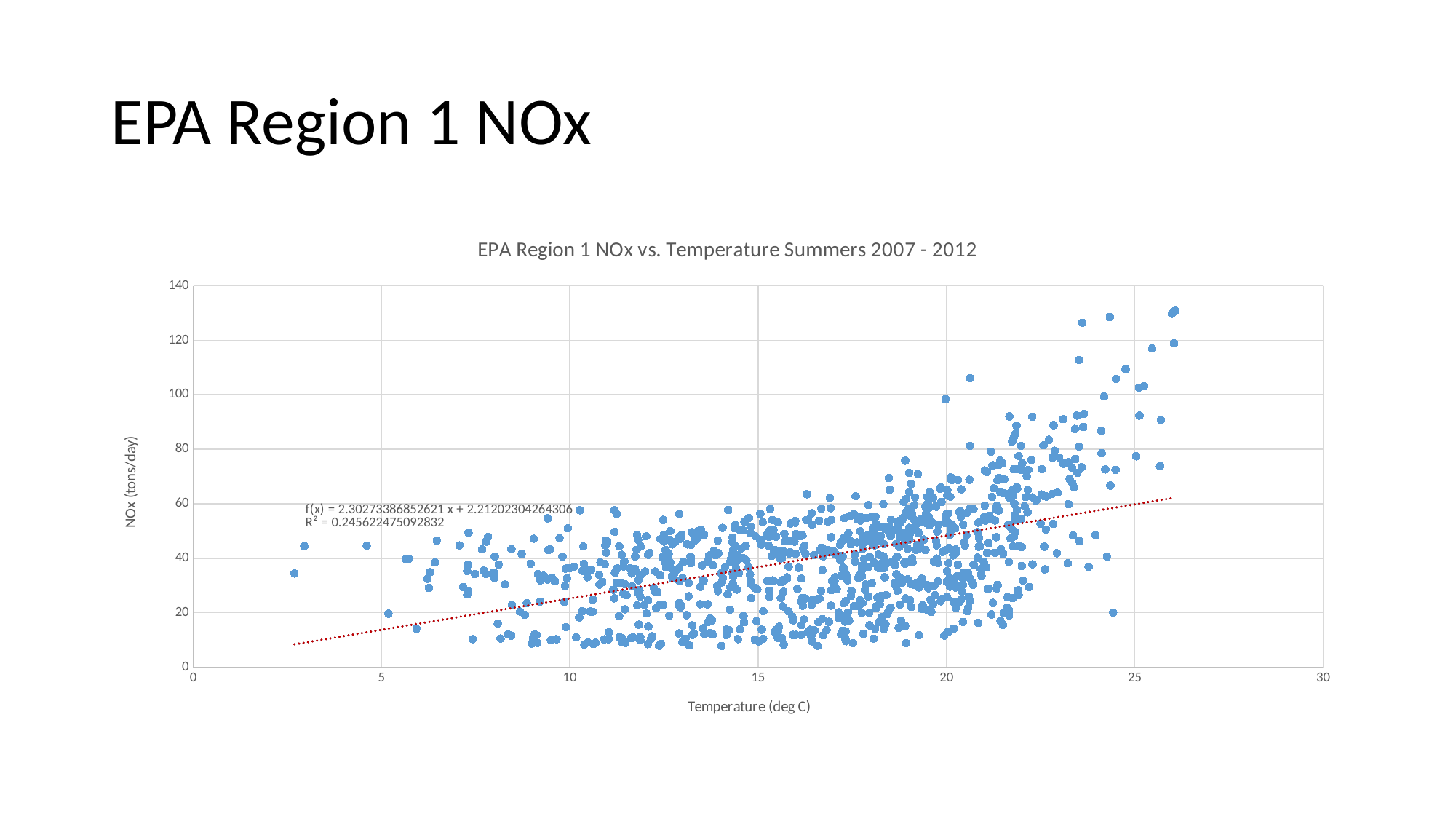

# EPA Region 1 NOx

### Chart: EPA Region 1 NOx vs. Temperature Summers 2007 - 2012

| Category |  |
|---|---|